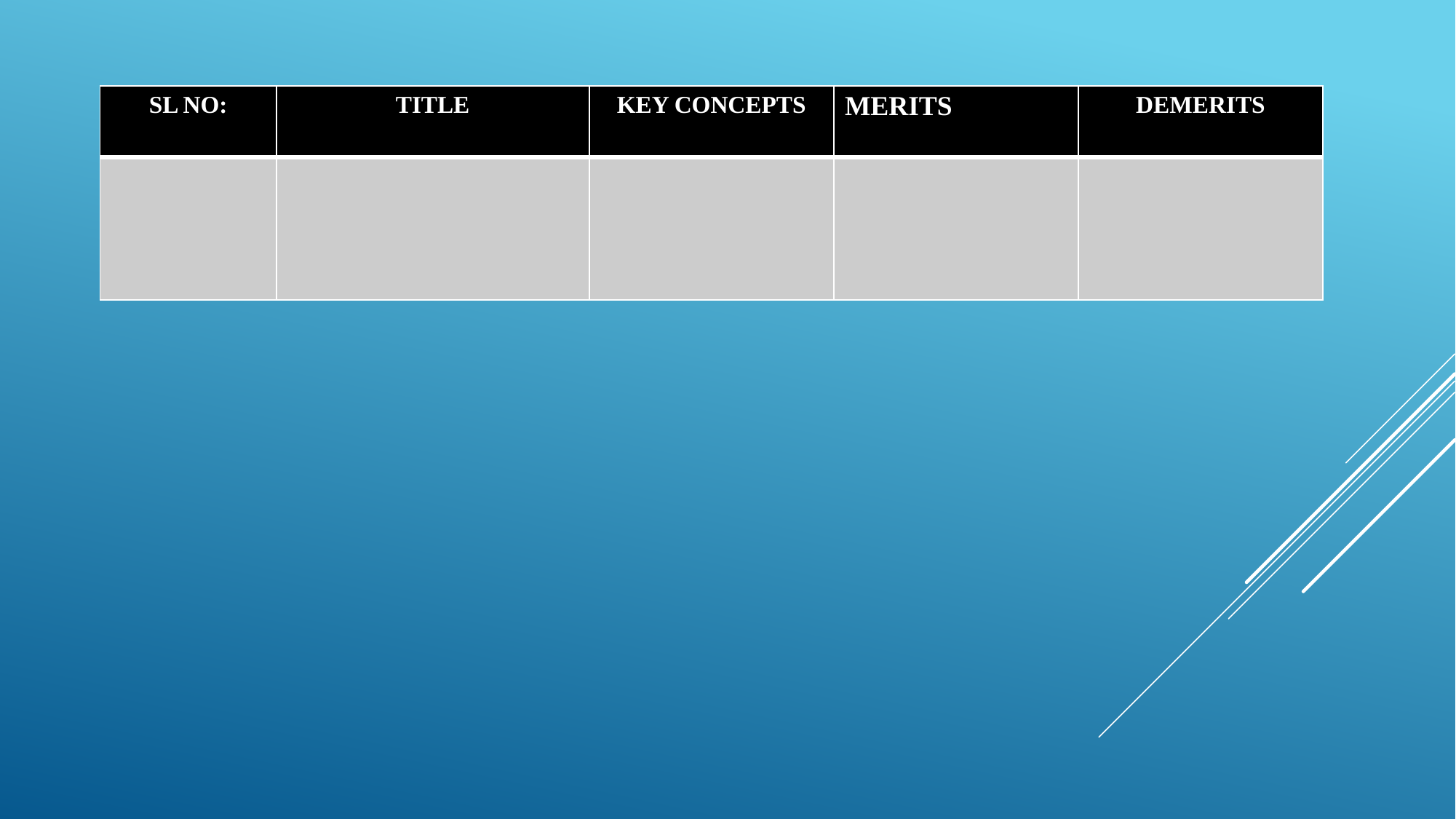

|  |  |  |  |  |
| --- | --- | --- | --- | --- |
| SL NO: | TITLE | KEY CONCEPTS | MERITS | DEMERITS |
| --- | --- | --- | --- | --- |
|  |  |  |  |  |